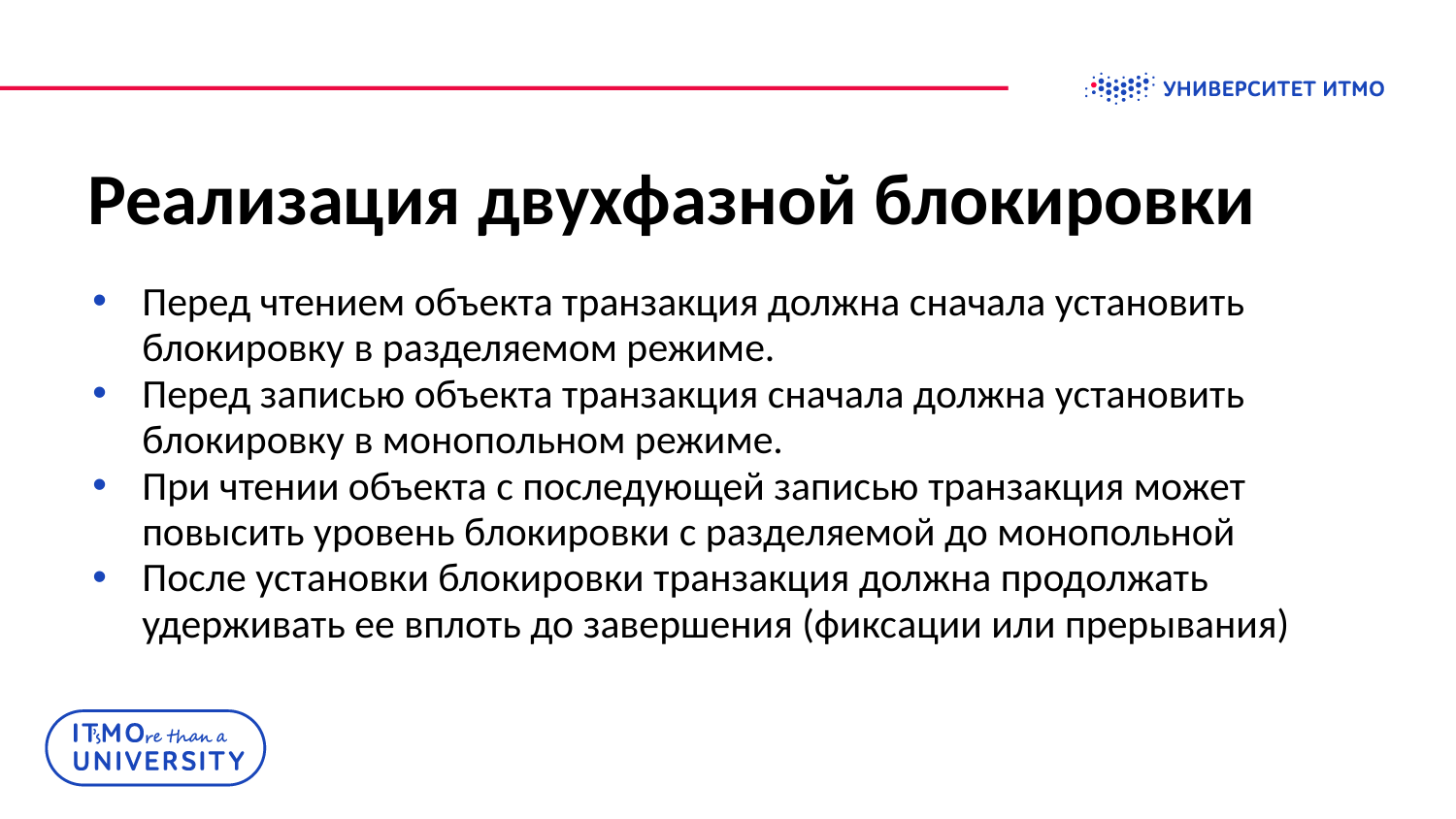

# Реализация двухфазной блокировки
Перед чтением объекта транзакция должна сначала установить блокировку в разделяемом режиме.
Перед записью объекта транзакция сначала должна установить блокировку в монопольном режиме.
При чтении объекта с последующей записью транзакция может повысить уровень блокировки с разделяемой до монопольной
После установки блокировки транзакция должна продолжать удерживать ее вплоть до завершения (фиксации или прерывания)